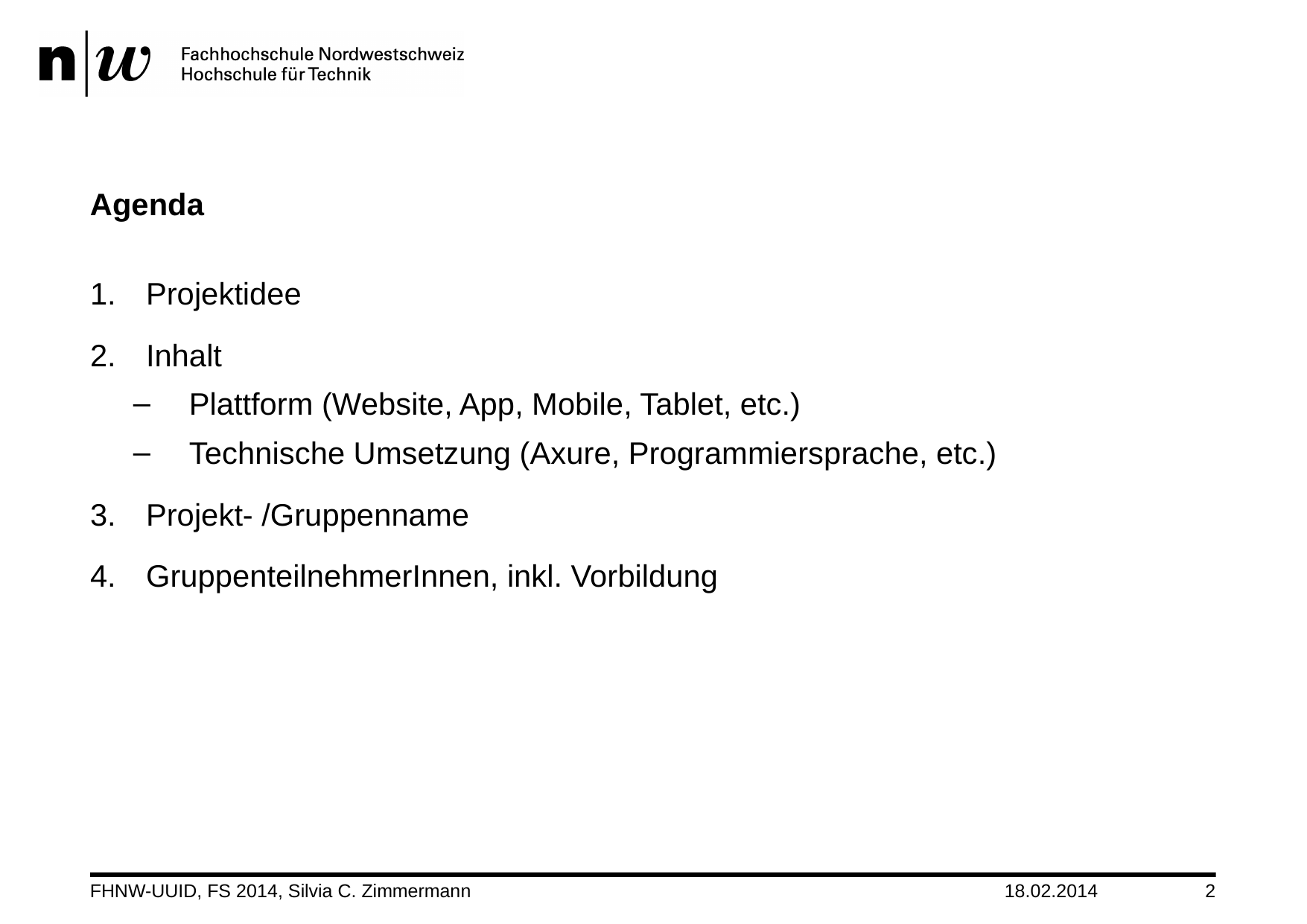

# Agenda
Projektidee
Inhalt
Plattform (Website, App, Mobile, Tablet, etc.)
Technische Umsetzung (Axure, Programmiersprache, etc.)
Projekt- /Gruppenname
GruppenteilnehmerInnen, inkl. Vorbildung

FHNW-UUID, FS 2014, Silvia C. Zimmermann
18.02.2014
2